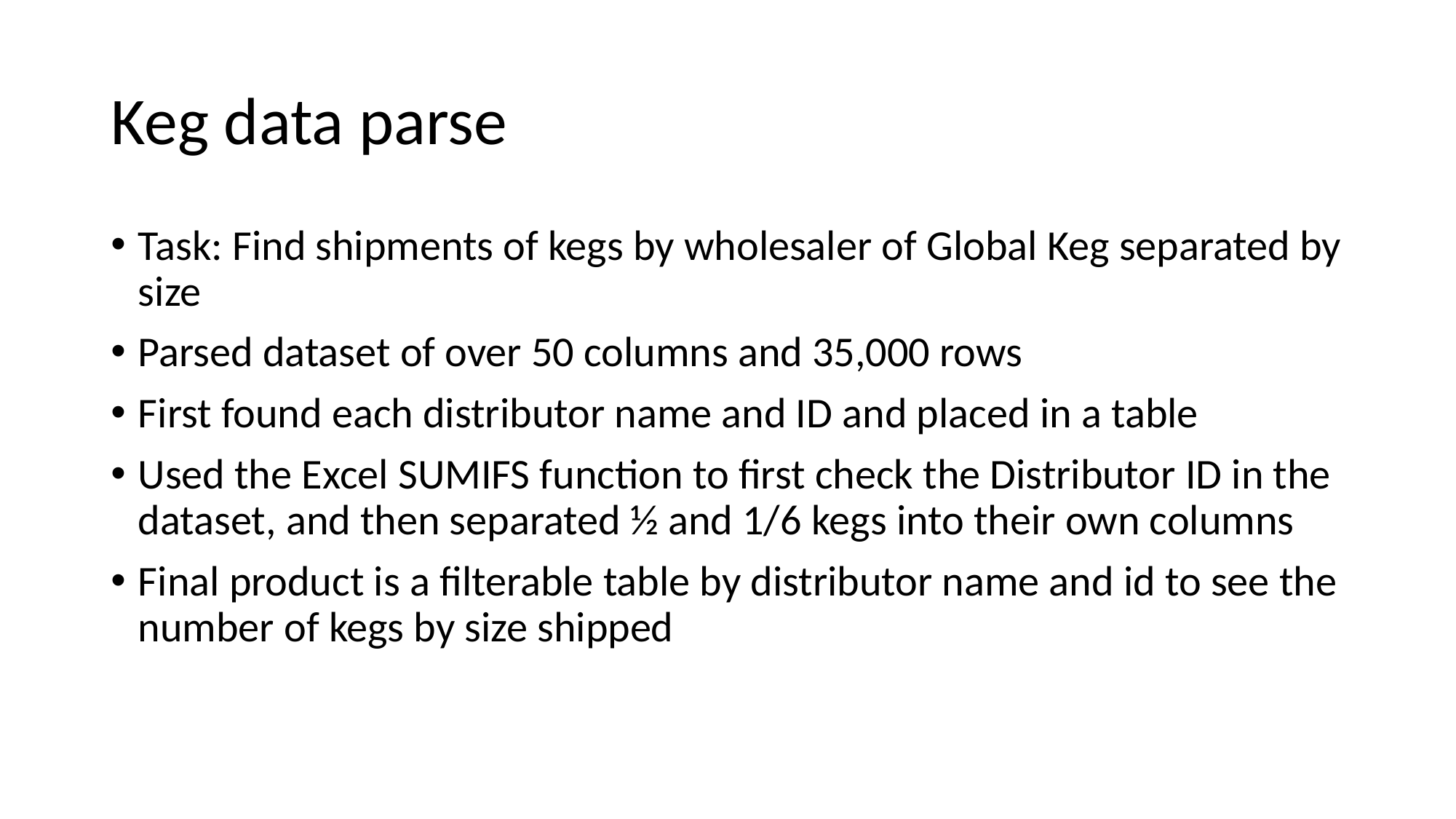

# Keg data parse
Task: Find shipments of kegs by wholesaler of Global Keg separated by size
Parsed dataset of over 50 columns and 35,000 rows
First found each distributor name and ID and placed in a table
Used the Excel SUMIFS function to first check the Distributor ID in the dataset, and then separated ½ and 1/6 kegs into their own columns
Final product is a filterable table by distributor name and id to see the number of kegs by size shipped